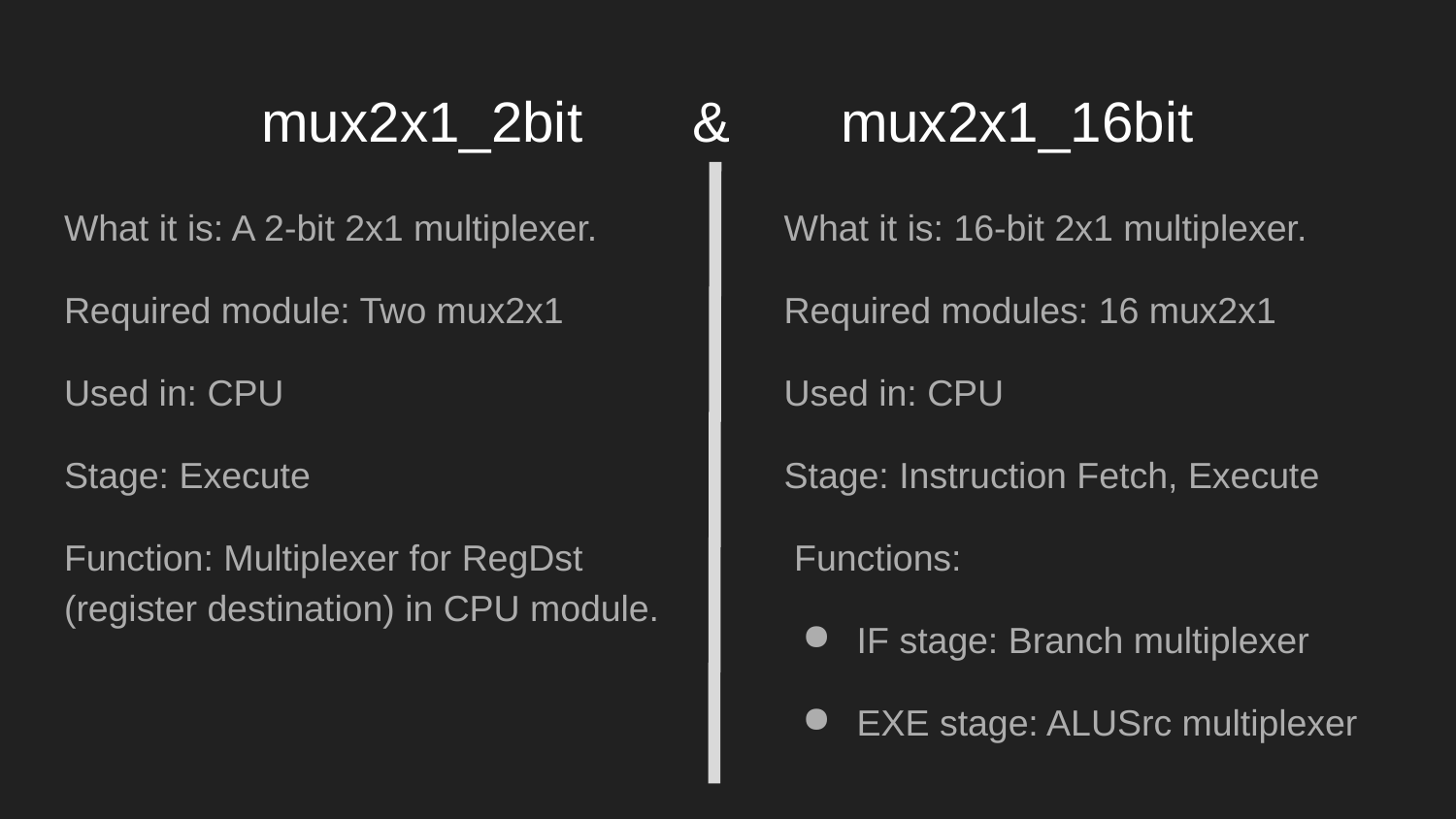

# mux2x1_2bit       &       mux2x1_16bit
What it is: A 2-bit 2x1 multiplexer.
Required module: Two mux2x1
Used in: CPU
Stage: Execute
Function: Multiplexer for RegDst (register destination) in CPU module.
What it is: 16-bit 2x1 multiplexer.
Required modules: 16 mux2x1
Used in: CPU
Stage: Instruction Fetch, Execute
 Functions:
IF stage: Branch multiplexer
EXE stage: ALUSrc multiplexer